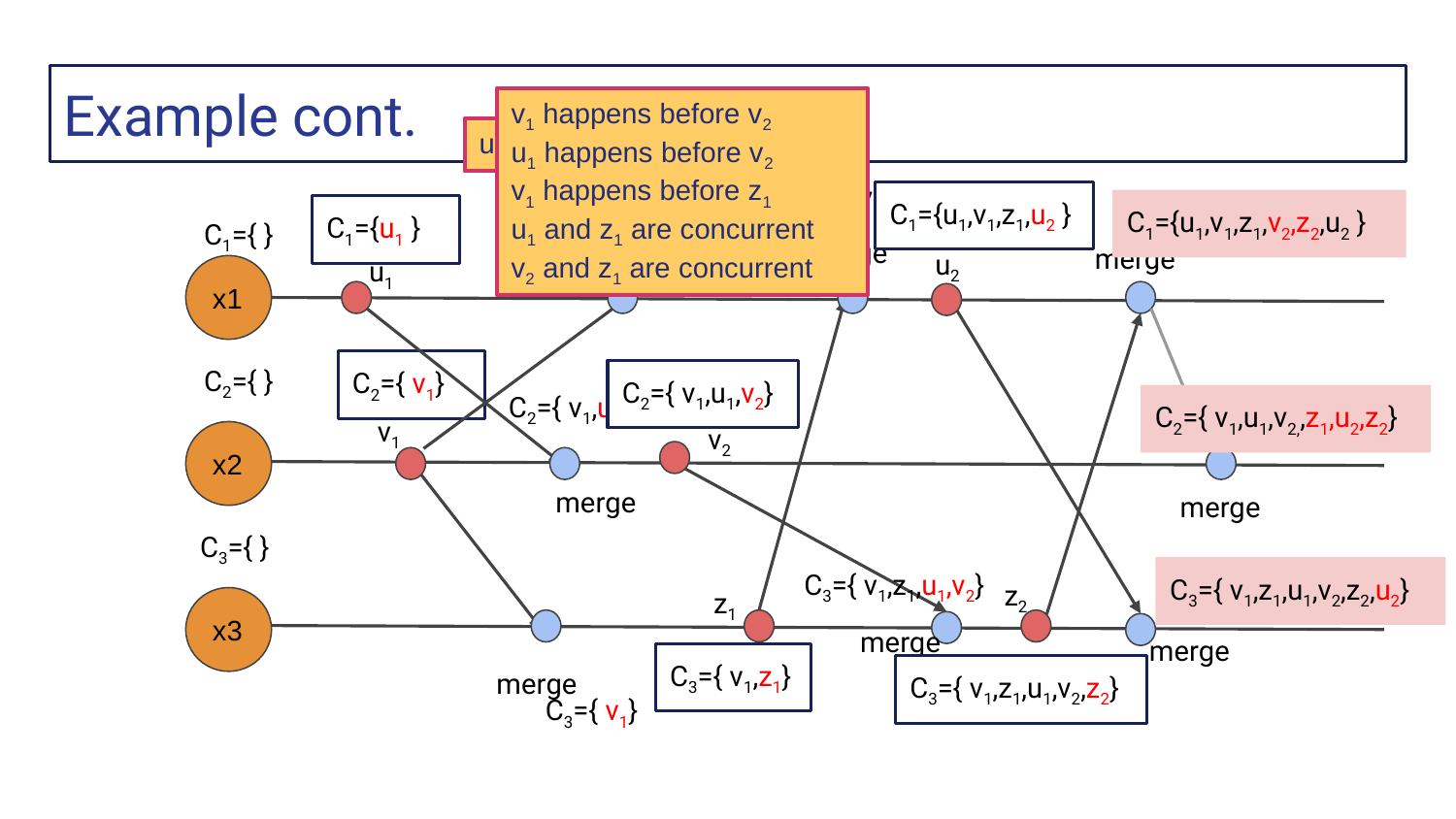

Example cont.
v1 happens before v2
u1 happens before v2
v1 happens before z1
u1 and z1 are concurrent
v2 and z1 are concurrent
u1 and v1 are concurrent
C1={u1,v1,z1 }
C1={u1,v1 }
C1={u1,v1,z1,u2 }
C1={u1,v1,z1,v2,z2,u2 }
C1={u1 }
C1={ }
merge
merge
merge
u2
u1
x1

C2={ }
C2={ v1}
C2={ v1,u1,v2}
C2={ v1,u1}
C2={ v1,u1,v2,,z1,u2,z2}
v1
v2
x2

merge
merge

C3={ }
C3={ v1,z1,u1,v2}
C3={ v1,z1,u1,v2,z2,u2}
z2
z1
x3

merge

merge

C3={ v1,z1}
merge
C3={ v1,z1,u1,v2,z2}
C3={ v1}